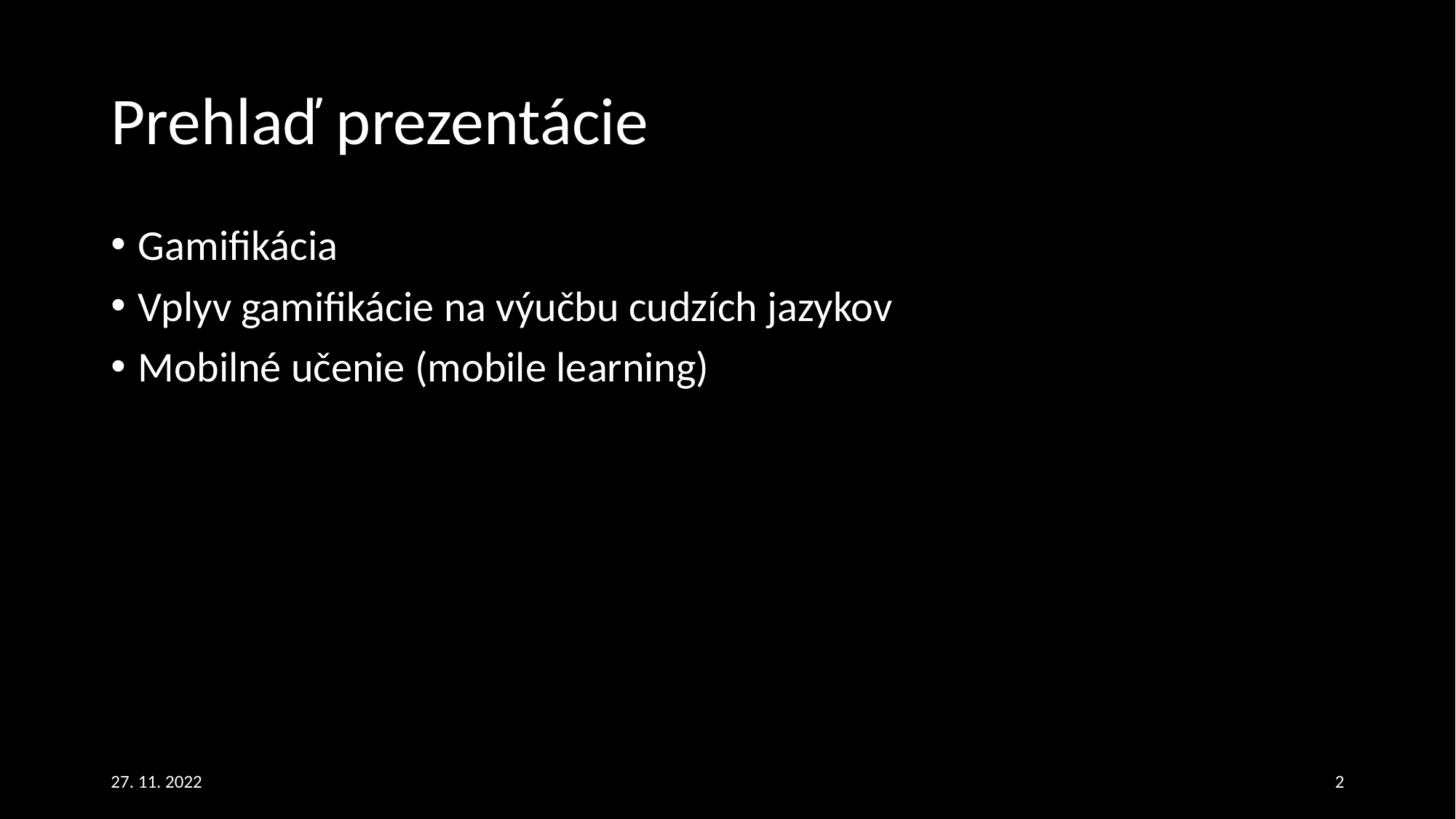

# Prehlaď prezentácie
Gamifikácia
Vplyv gamifikácie na výučbu cudzích jazykov
Mobilné učenie (mobile learning)
27. 11. 2022
2